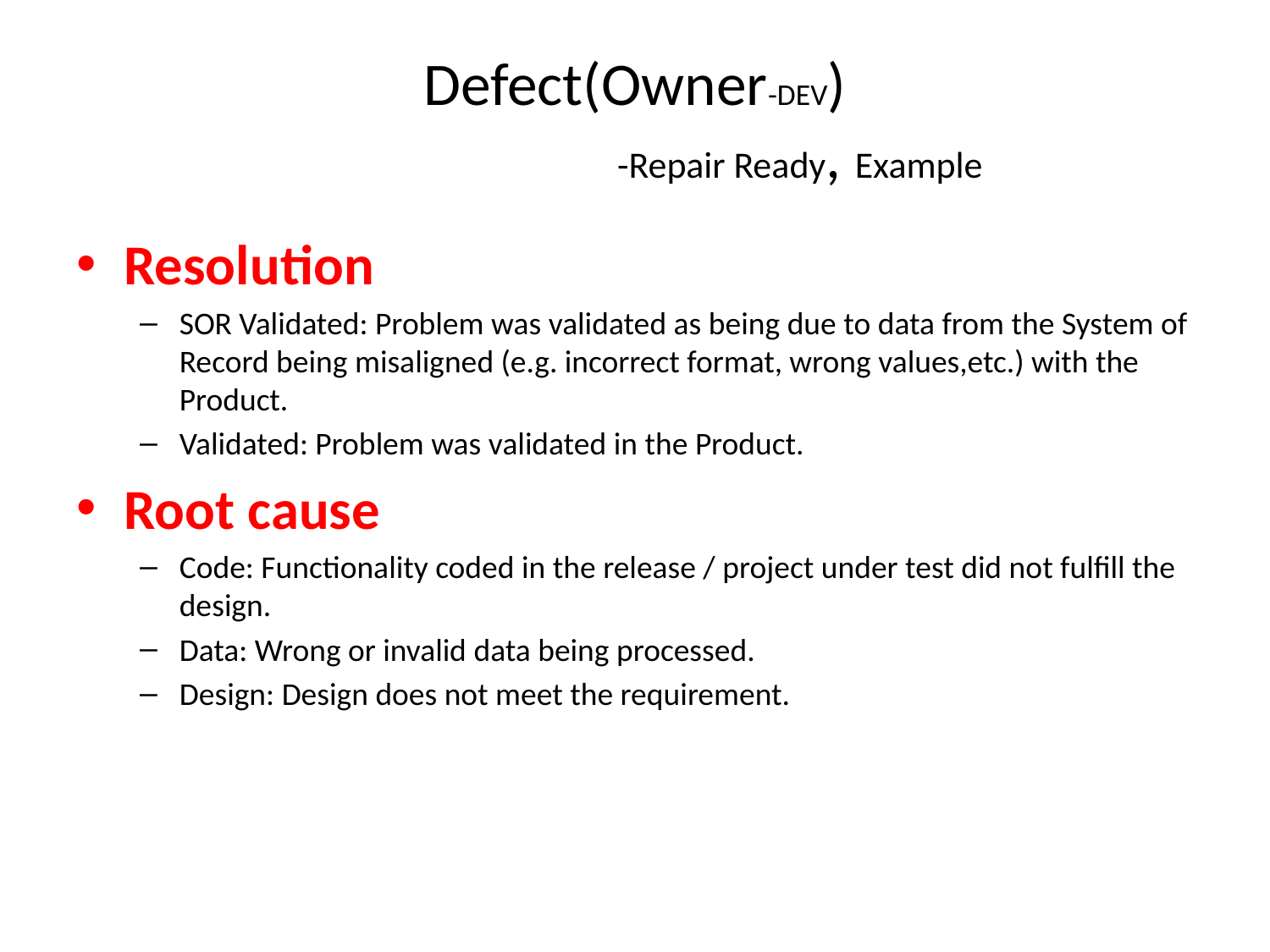

# Defect(Owner-DEV) -Repair Ready, Example
Resolution
SOR Validated: Problem was validated as being due to data from the System of Record being misaligned (e.g. incorrect format, wrong values,etc.) with the Product.
Validated: Problem was validated in the Product.
Root cause
Code: Functionality coded in the release / project under test did not fulfill the design.
Data: Wrong or invalid data being processed.
Design: Design does not meet the requirement.